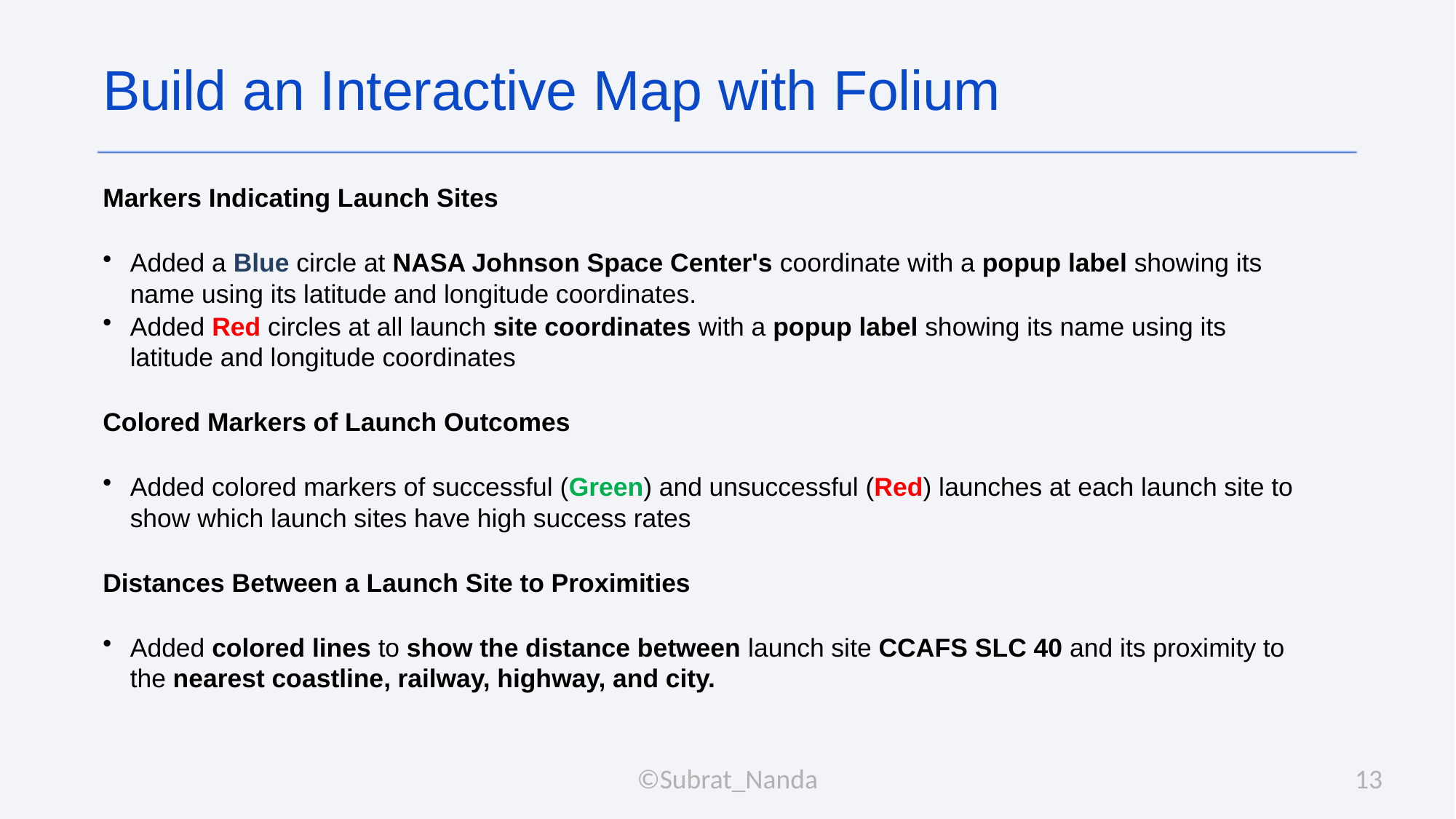

# Build an Interactive Map with Folium
Markers Indicating Launch Sites

Added a Blue circle at NASA Johnson Space Center's coordinate with a popup label showing its name using its latitude and longitude coordinates.
Added Red circles at all launch site coordinates with a popup label showing its name using its latitude and longitude coordinates

Colored Markers of Launch Outcomes

Added colored markers of successful (Green) and unsuccessful (Red) launches at each launch site to show which launch sites have high success rates

Distances Between a Launch Site to Proximities

Added colored lines to show the distance between launch site CCAFS SLC 40 and its proximity to the nearest coastline, railway, highway, and city.

©Subrat_Nanda
13